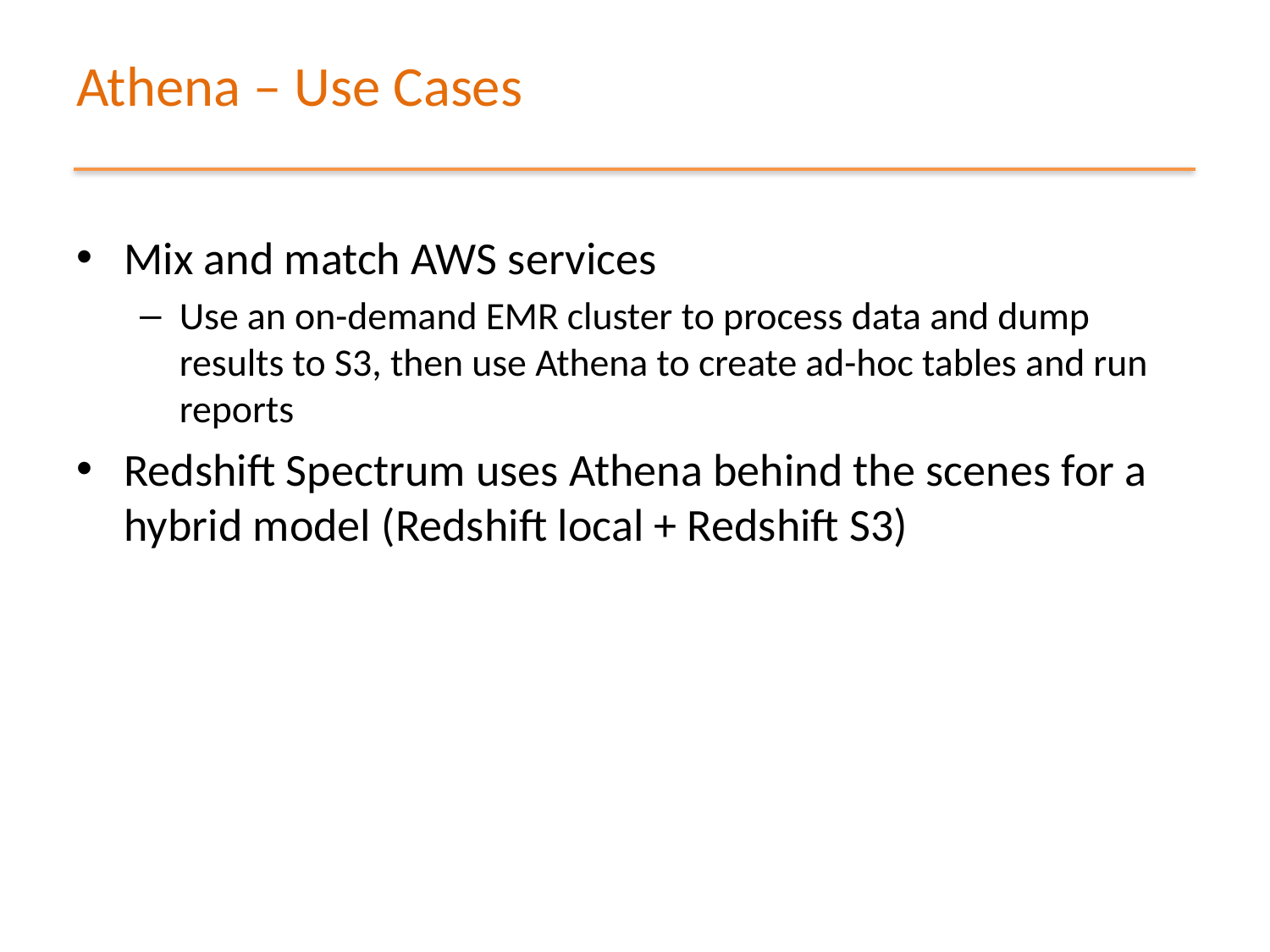

# Athena – Use Cases
Mix and match AWS services
Use an on-demand EMR cluster to process data and dump results to S3, then use Athena to create ad-hoc tables and run reports
Redshift Spectrum uses Athena behind the scenes for a hybrid model (Redshift local + Redshift S3)